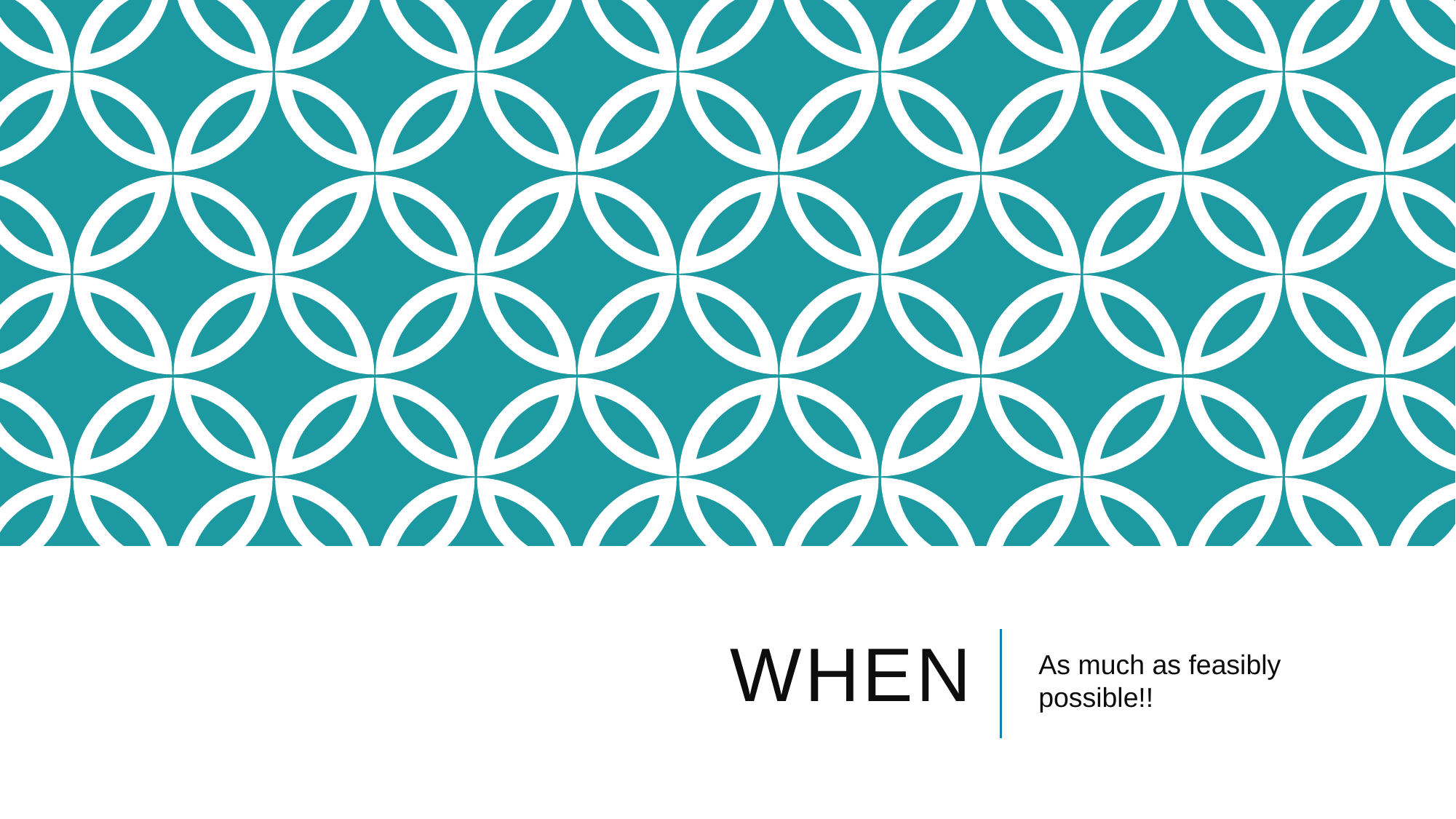

# When
As much as feasibly possible!!